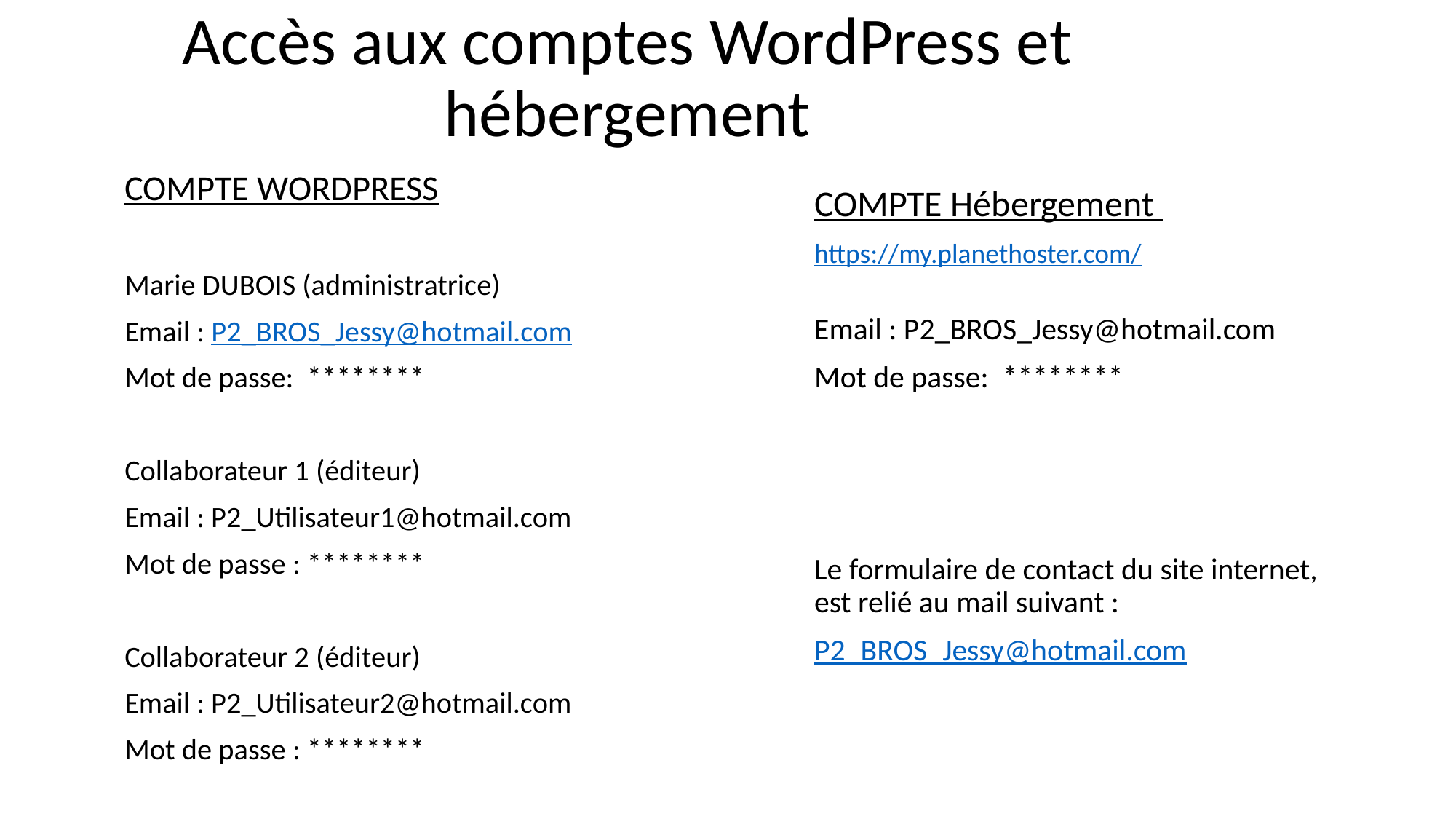

# Accès aux comptes WordPress et hébergement
COMPTE WORDPRESS

Marie DUBOIS (administratrice)
Email : P2_BROS_Jessy@hotmail.com
Mot de passe:  ********

Collaborateur 1 (éditeur)
Email : P2_Utilisateur1@hotmail.com
Mot de passe : ********

Collaborateur 2 (éditeur)
Email : P2_Utilisateur2@hotmail.com
Mot de passe : ********

COMPTE Hébergement
https://my.planethoster.com/
Email : P2_BROS_Jessy@hotmail.com
Mot de passe:  ********

Le formulaire de contact du site internet, est relié au mail suivant :
P2_BROS_Jessy@hotmail.com